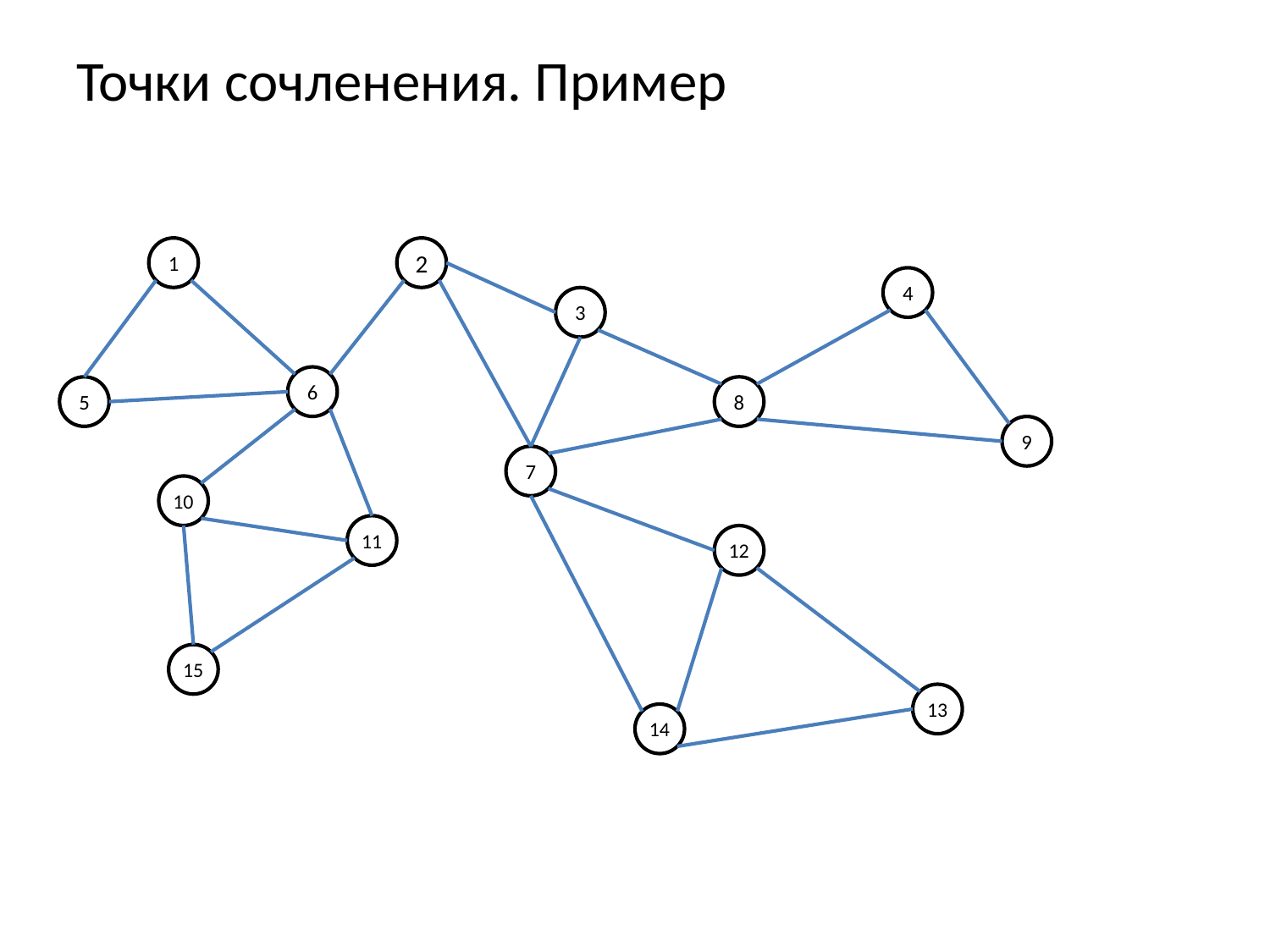

# Точки сочленения. Пример
1
2
4
3
6
5
8
9
7
10
11
12
15
13
14